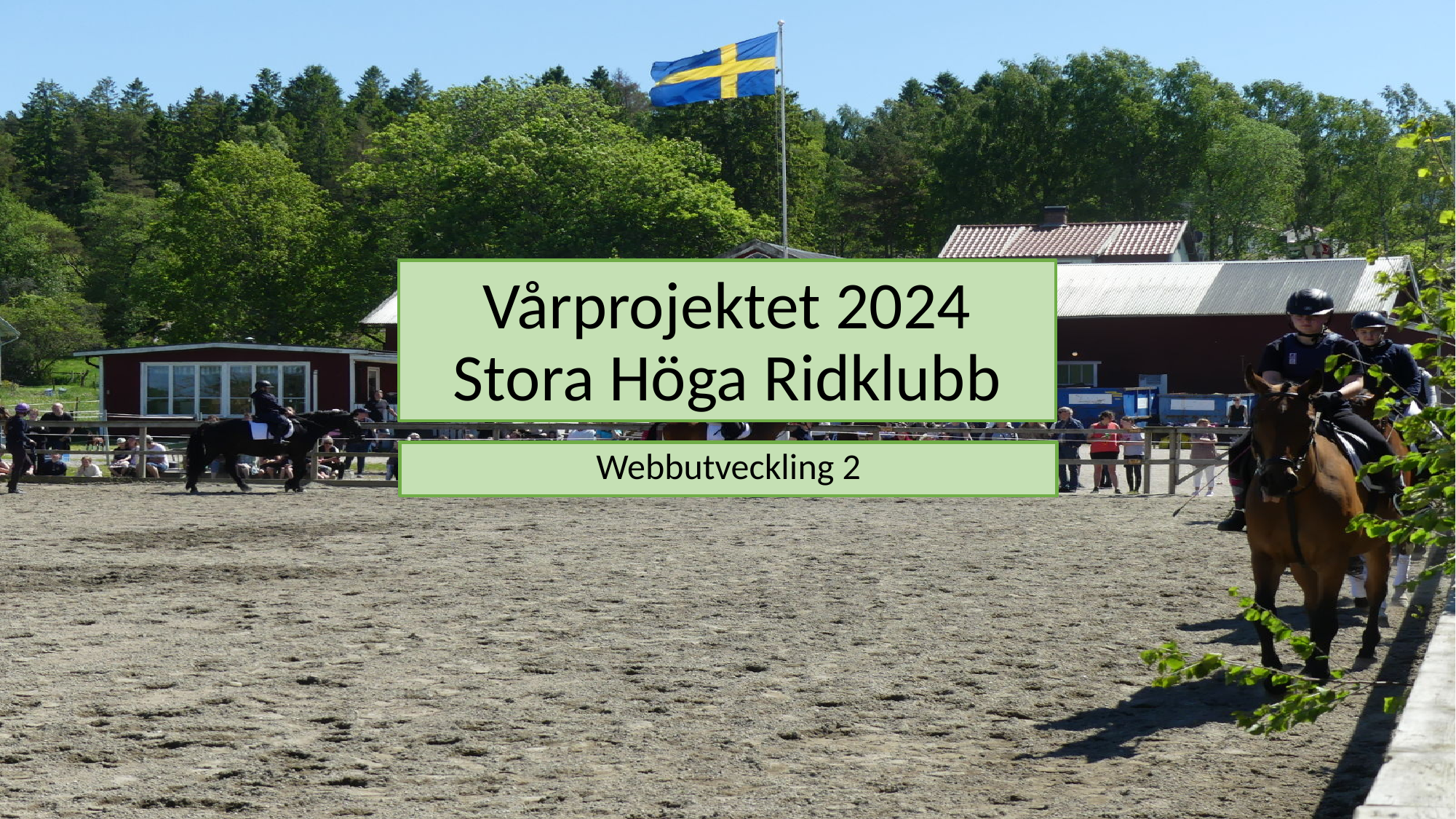

# Vårprojektet 2024 Stora Höga Ridklubb
Webbutveckling 2